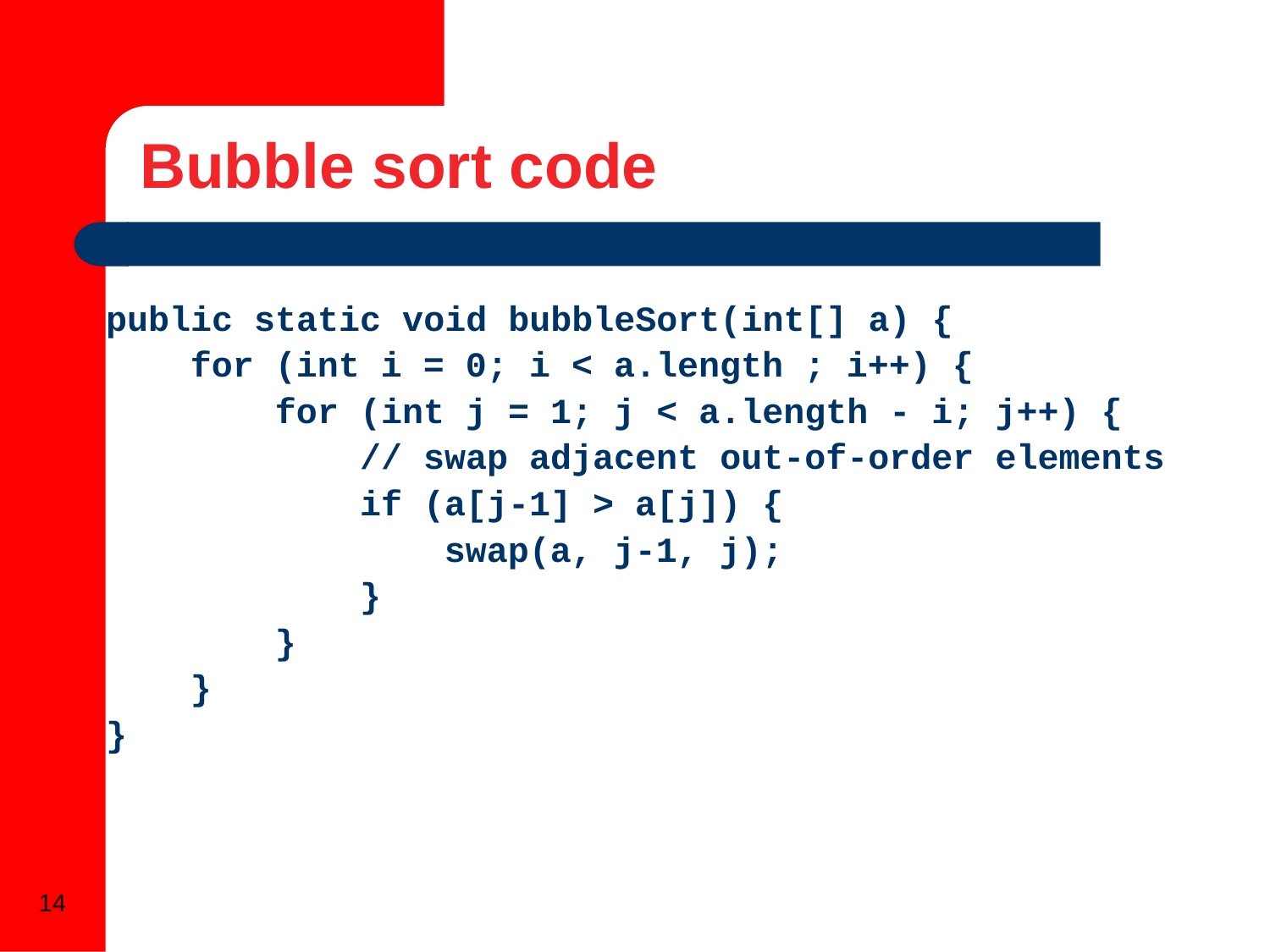

14
# Bubble sort code
public static void bubbleSort(int[] a) {
    for (int i = 0; i < a.length ; i++) {
        for (int j = 1; j < a.length - i; j++) {
            // swap adjacent out-of-order elements
            if (a[j-1] > a[j]) {
                swap(a, j-1, j);
            }
        }
    }
}